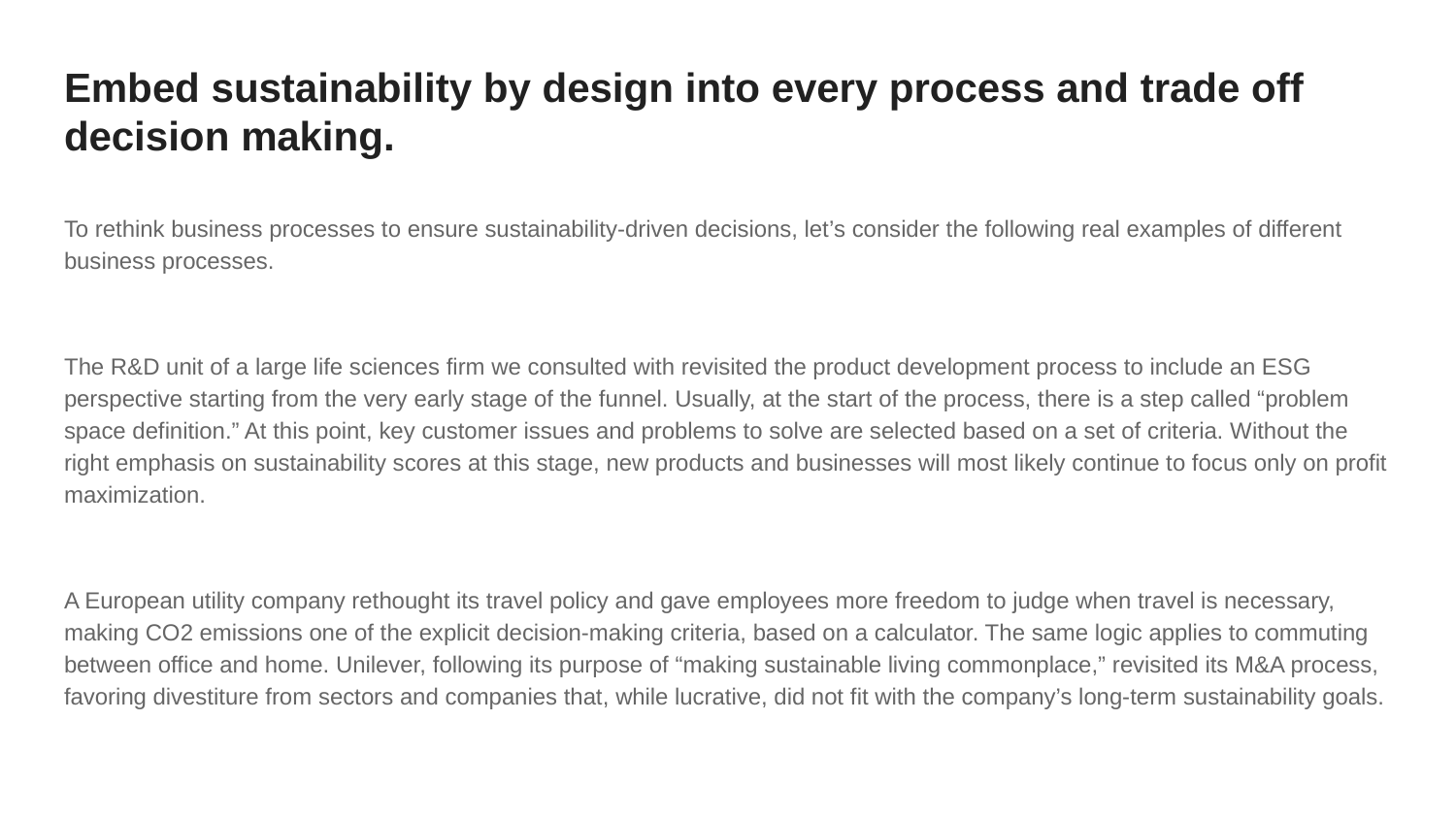

# Embed sustainability by design into every process and trade off decision making.
To rethink business processes to ensure sustainability-driven decisions, let’s consider the following real examples of different business processes.

The R&D unit of a large life sciences firm we consulted with revisited the product development process to include an ESG perspective starting from the very early stage of the funnel. Usually, at the start of the process, there is a step called “problem space definition.” At this point, key customer issues and problems to solve are selected based on a set of criteria. Without the right emphasis on sustainability scores at this stage, new products and businesses will most likely continue to focus only on profit maximization.

A European utility company rethought its travel policy and gave employees more freedom to judge when travel is necessary, making CO2 emissions one of the explicit decision-making criteria, based on a calculator. The same logic applies to commuting between office and home. Unilever, following its purpose of “making sustainable living commonplace,” revisited its M&A process, favoring divestiture from sectors and companies that, while lucrative, did not fit with the company’s long-term sustainability goals.